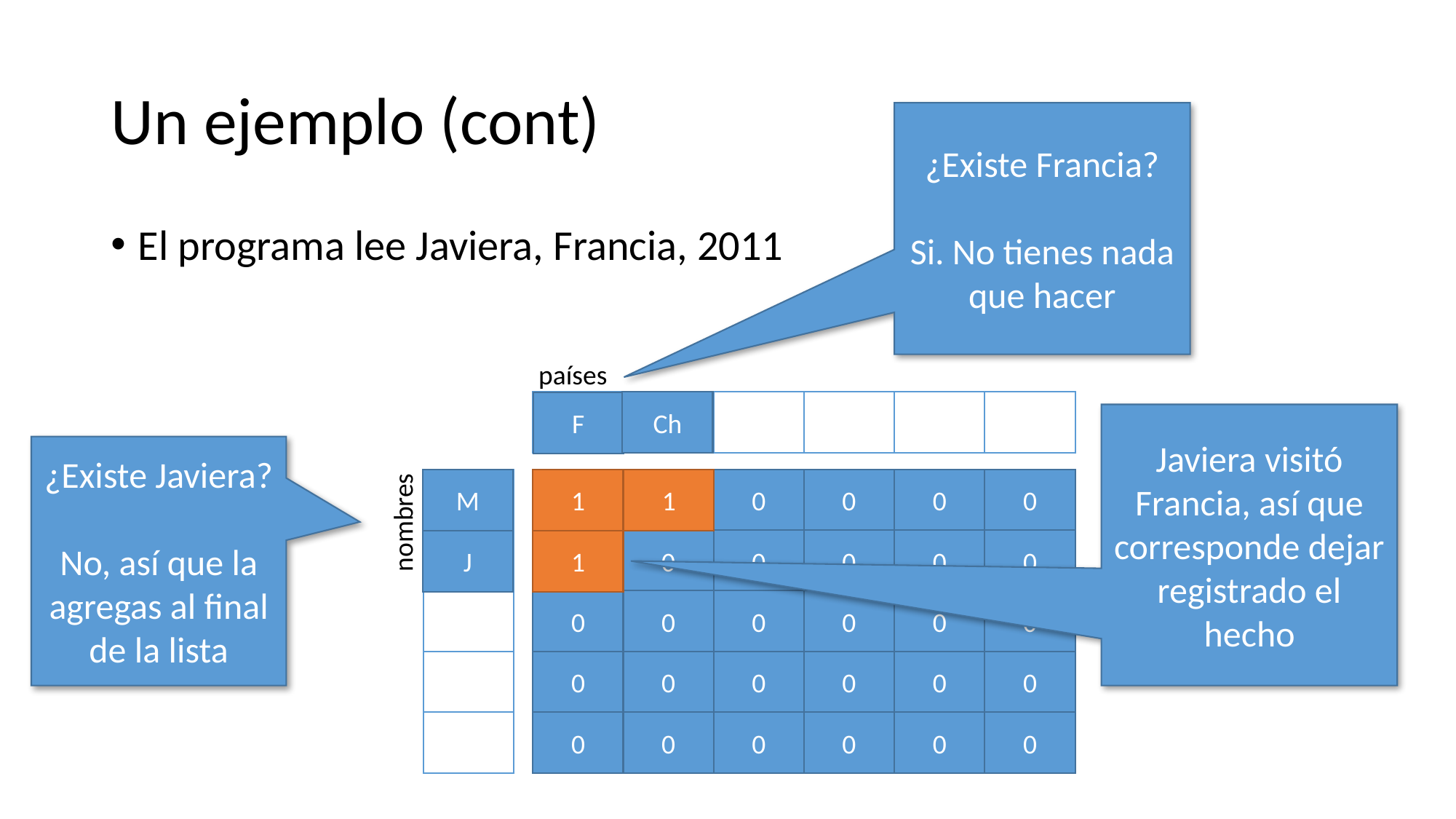

# Un ejemplo (cont)
¿Existe Francia?

Si. No tienes nada que hacer
El programa lee Javiera, Francia, 2011
países

Ch
F
Javiera visitó Francia, así que corresponde dejar registrado el hecho
¿Existe Javiera?

No, así que la agregas al final de la lista
1
M
1

0
0
0
0
0
0

0
0
0
0
0
0
1
J
nombres

0
0
0
0
0
0

0
0
0
0
0
0

0
0
0
0
0
0